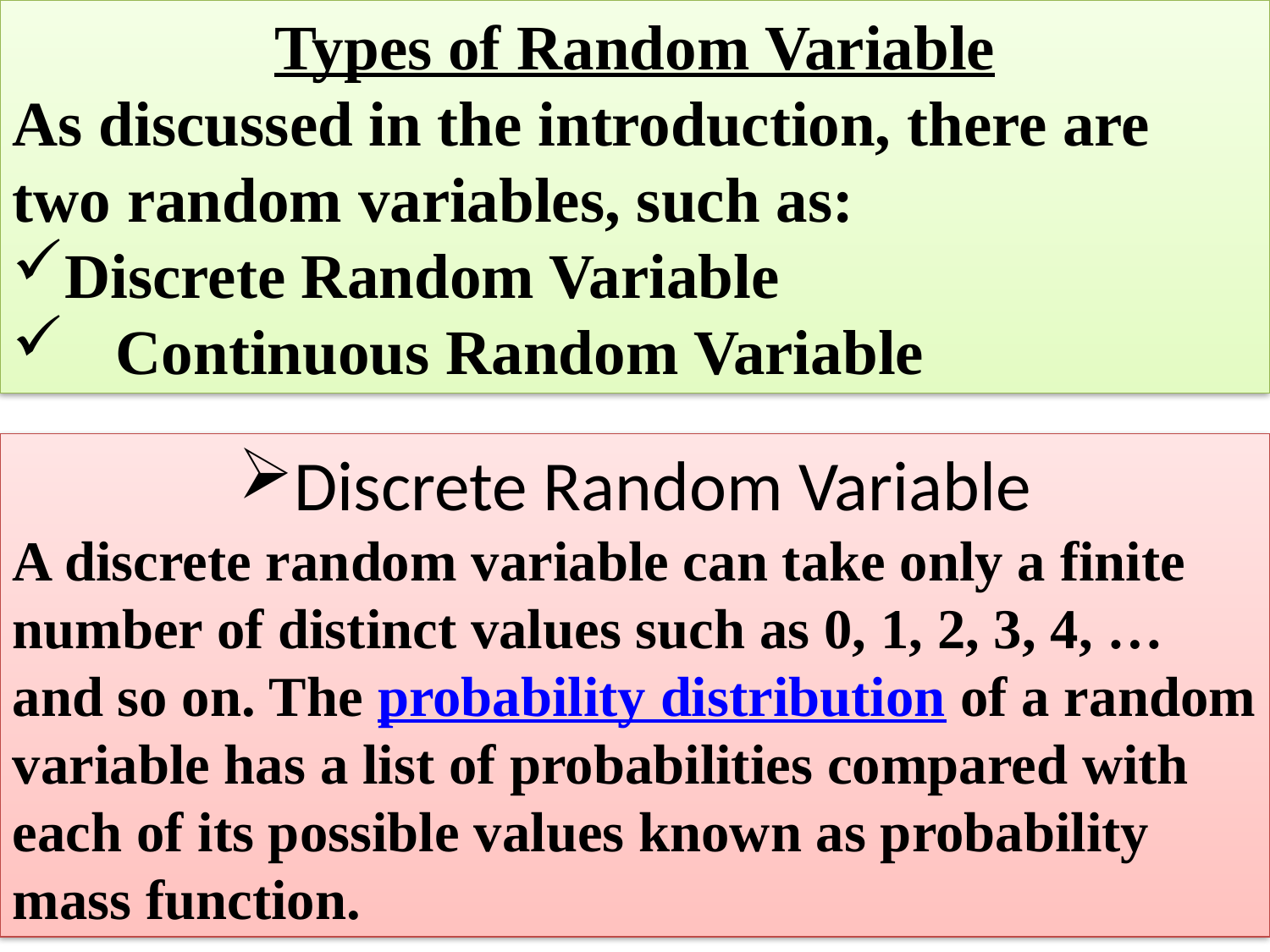

Types of Random Variable
As discussed in the introduction, there are two random variables, such as:
Discrete Random Variable
Continuous Random Variable
Discrete Random Variable
A discrete random variable can take only a finite number of distinct values such as 0, 1, 2, 3, 4, … and so on. The probability distribution of a random variable has a list of probabilities compared with each of its possible values known as probability mass function.